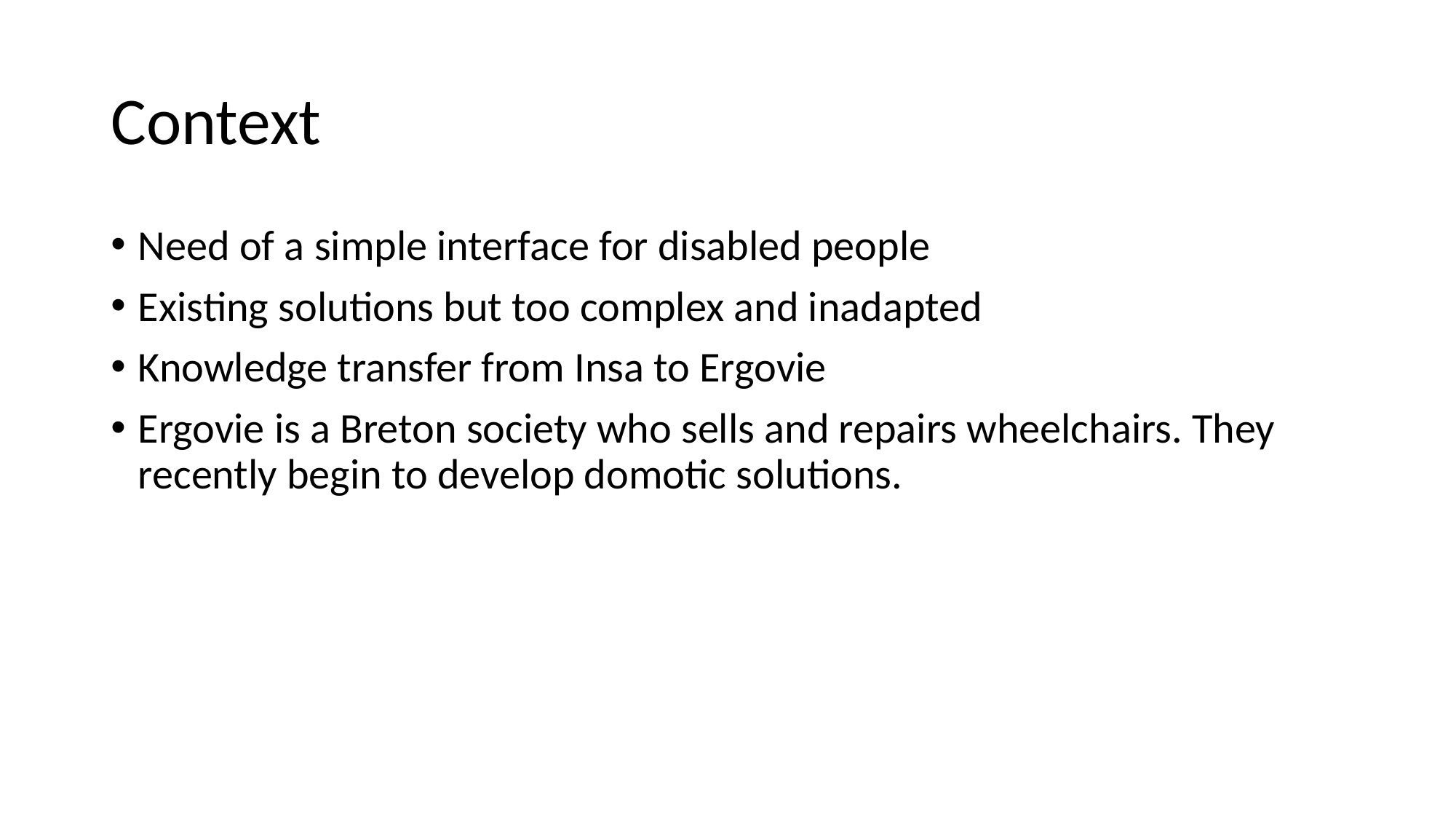

# Context
Need of a simple interface for disabled people
Existing solutions but too complex and inadapted
Knowledge transfer from Insa to Ergovie
Ergovie is a Breton society who sells and repairs wheelchairs. They recently begin to develop domotic solutions.